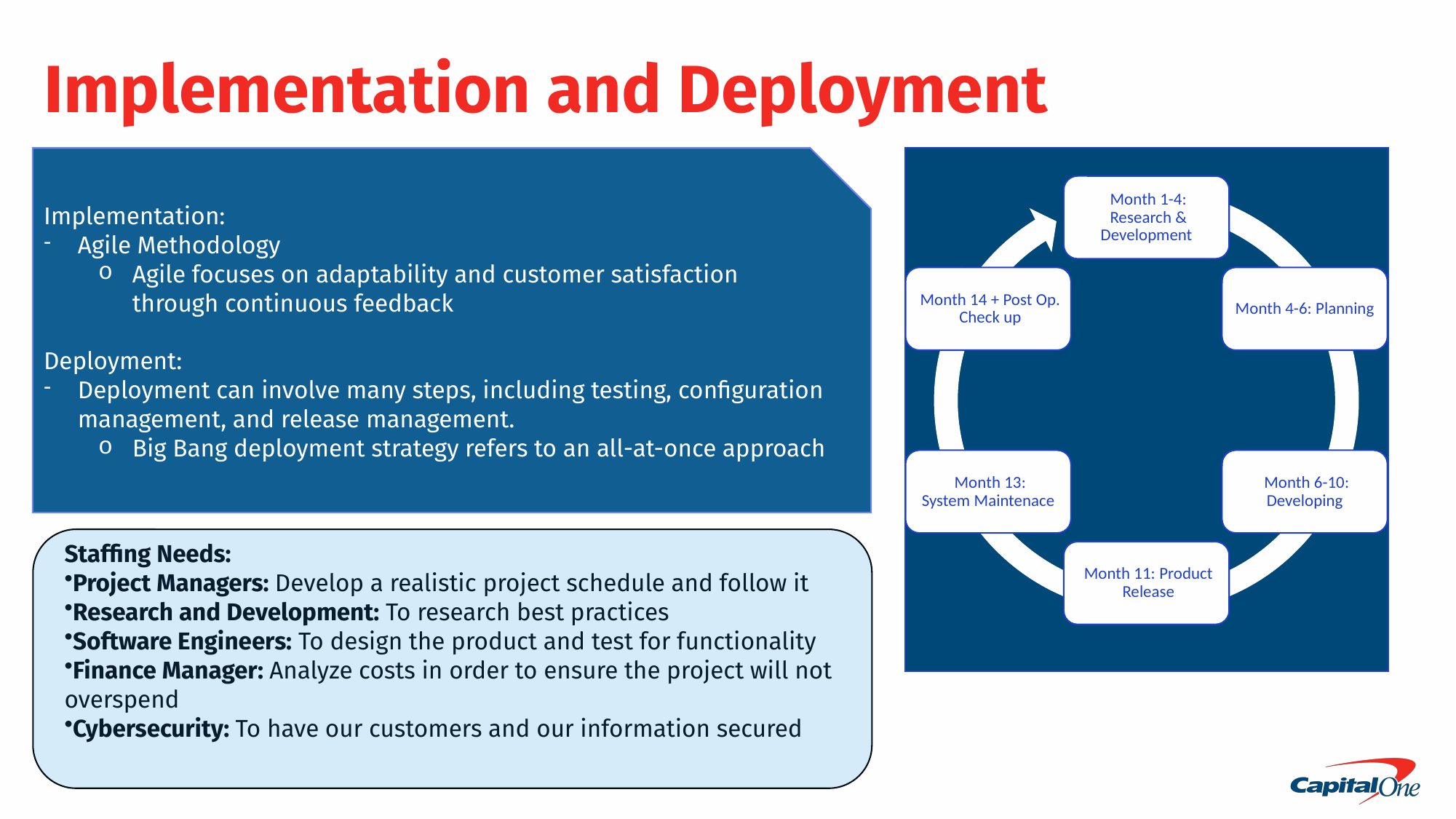

# Implementation and Deployment
Implementation:
Agile Methodology
Agile focuses on adaptability and customer satisfaction through continuous feedback

Deployment:
Deployment can involve many steps, including testing, configuration management, and release management.
Big Bang deployment strategy refers to an all-at-once approach

Month 1-4: Research & Development
Month 4-6: Planning
Month 6-10: Developing
Month 11: Product Release
Month 13: System Maintenace
Month 14 + Post Op. Check up

Staffing Needs:
Project Managers: Develop a realistic project schedule and follow it
Research and Development: To research best practices
Software Engineers: To design the product and test for functionality
Finance Manager: Analyze costs in order to ensure the project will not overspend
Cybersecurity: To have our customers and our information secured